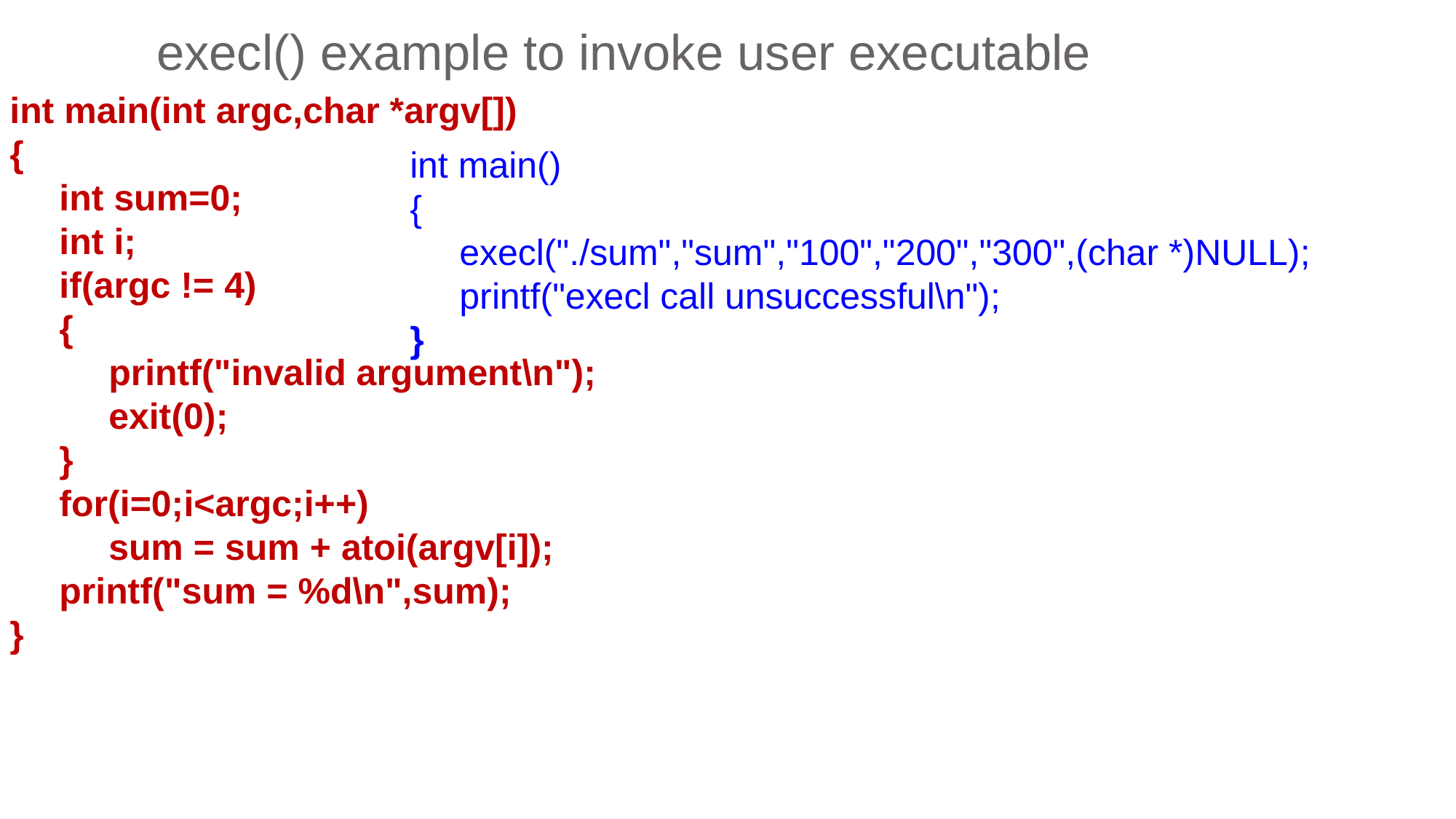

execl() example to invoke user executable
int main(int argc,char *argv[])
{
	int sum=0;
	int i;
	if(argc != 4)
	{
		printf("invalid argument\n");
		exit(0);
	}
	for(i=0;i<argc;i++)
		sum = sum + atoi(argv[i]);
	printf("sum = %d\n",sum);
}
int main()
{
	execl("./sum","sum","100","200","300",(char *)NULL);
	printf("execl call unsuccessful\n");
}